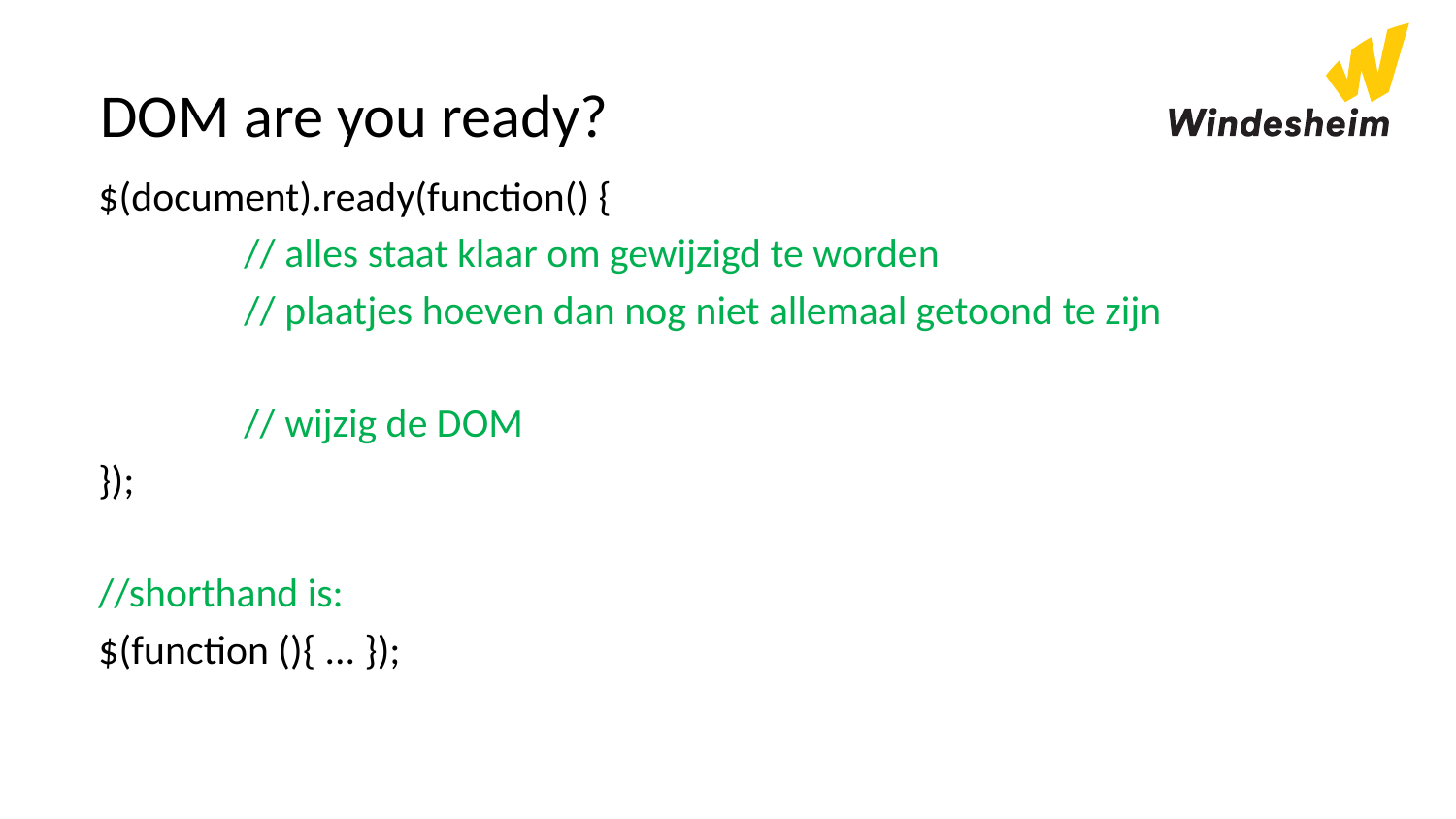

# DOM are you ready?
$(document).ready(function() {
	// alles staat klaar om gewijzigd te worden
	// plaatjes hoeven dan nog niet allemaal getoond te zijn

	// wijzig de DOM
});

//shorthand is:
$(function (){ ... });